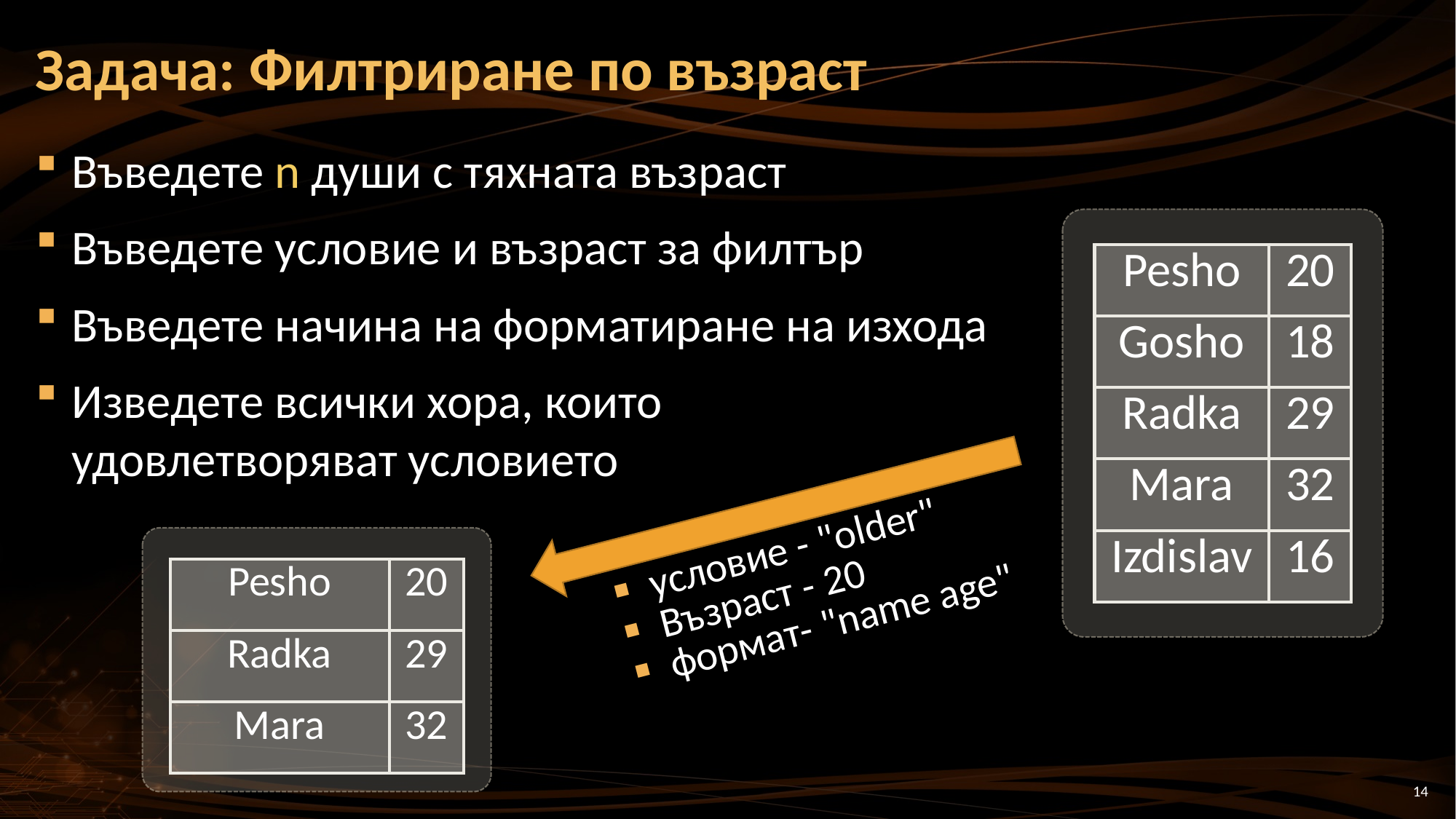

# Задача: Филтриране по възраст
Въведете n души с тяхната възраст
Въведете условие и възраст за филтър
Въведете начина на форматиране на изхода
Изведете всички хора, които
удовлетворяват условието

| Pesho | 20 |
| --- | --- |
| Gosho | 18 |
| Radka | 29 |
| Mara | 32 |
| Izdislav | 16 |

условие - "older"
Възраст - 20
формат- "name age"

| Pesho | 20 |
| --- | --- |
| Radka | 29 |
| Mara | 32 |
14